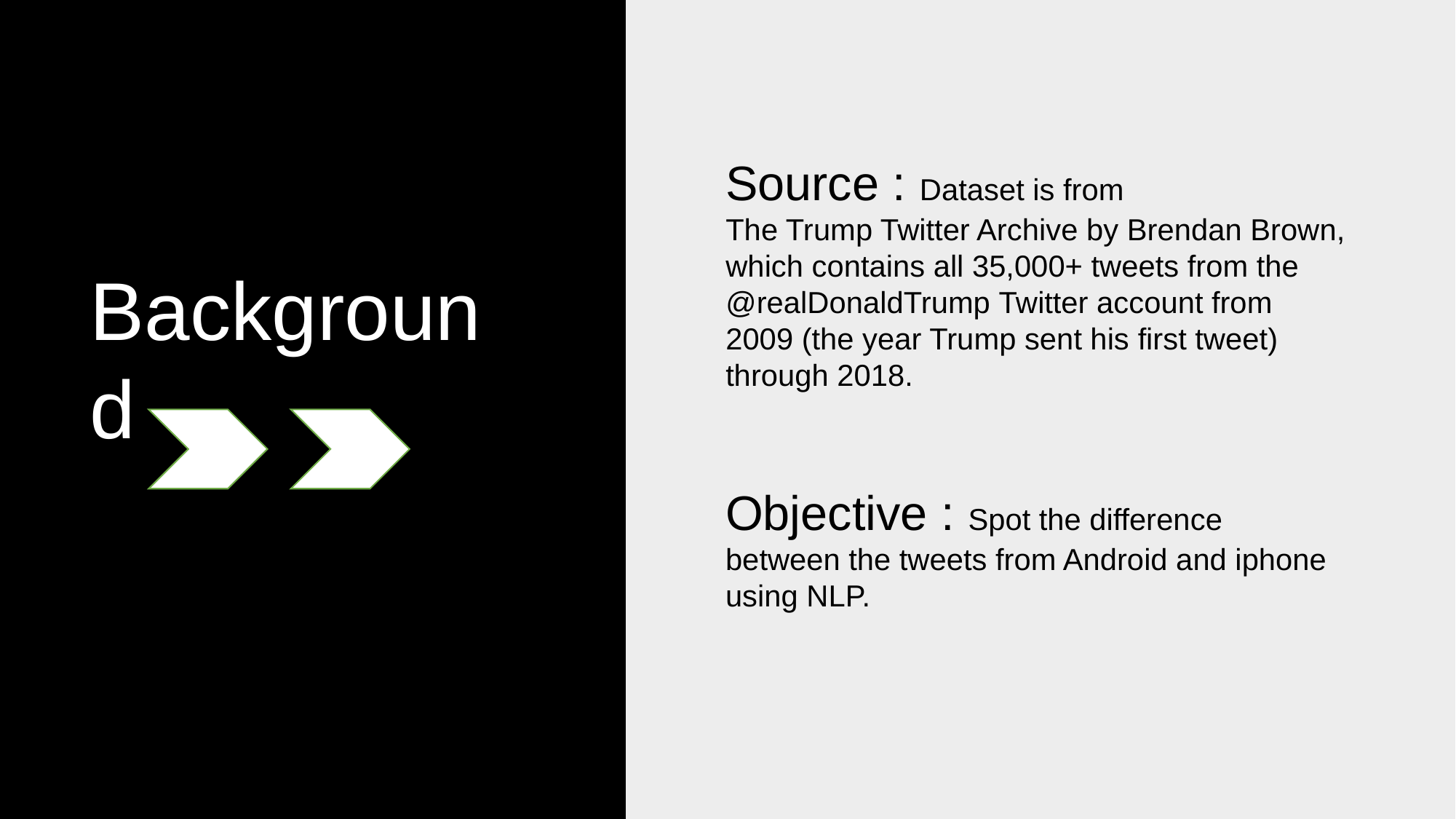

Source : Dataset is from The Trump Twitter Archive by Brendan Brown, which contains all 35,000+ tweets from the @realDonaldTrump Twitter account from 2009 (the year Trump sent his first tweet) through 2018.
Background

Objective : Spot the difference between the tweets from Android and iphone using NLP.